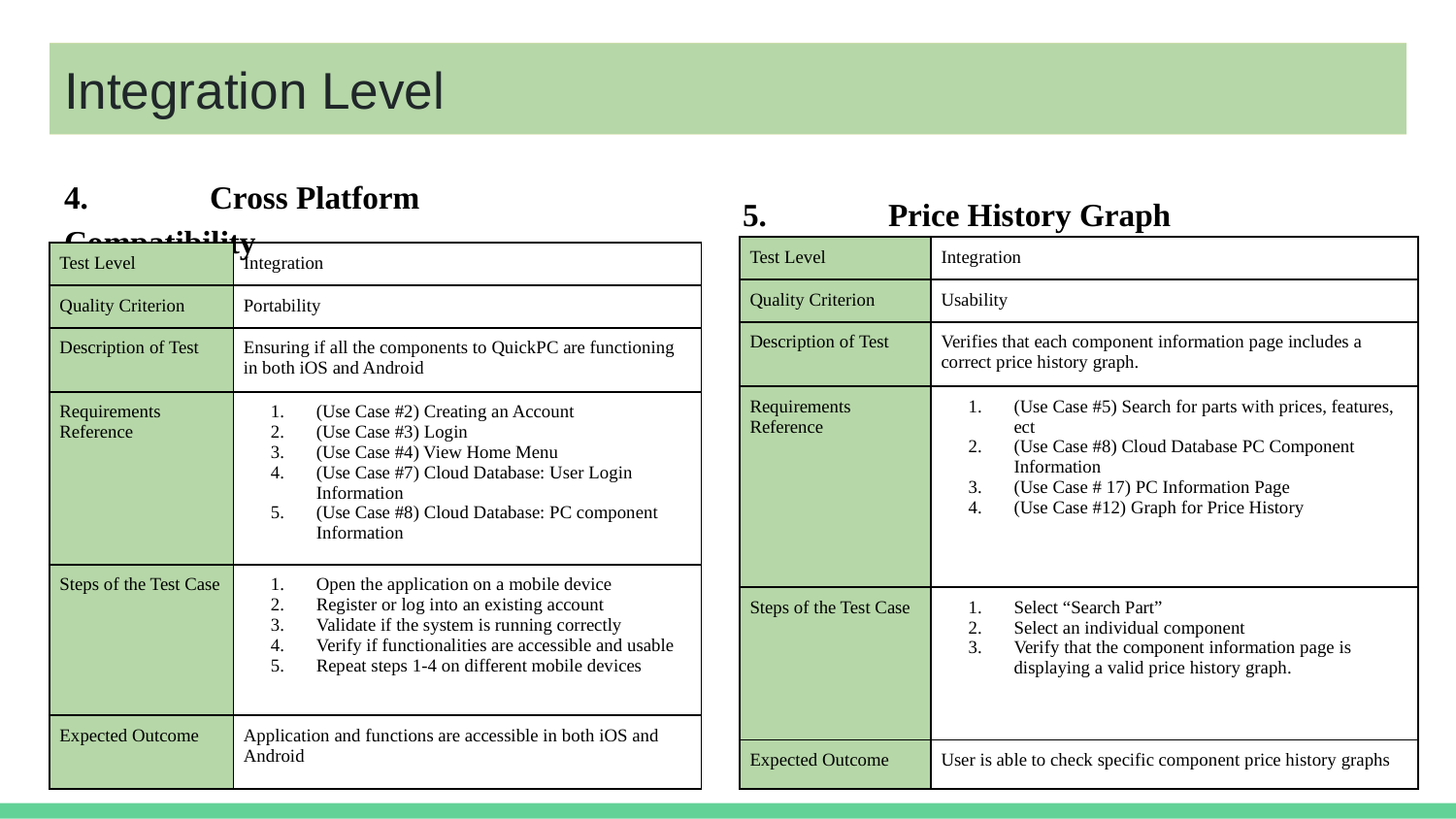

# Module Level
Integration Level
5.	Price History Graph API
4.	Cross Platform Compatibility
| Test Level | Integration |
| --- | --- |
| Quality Criterion | Usability |
| Description of Test | Verifies that each component information page includes a correct price history graph. |
| Requirements Reference | (Use Case #5) Search for parts with prices, features, ect (Use Case #8) Cloud Database PC Component Information (Use Case # 17) PC Information Page (Use Case #12) Graph for Price History |
| Steps of the Test Case | Select “Search Part” Select an individual component Verify that the component information page is displaying a valid price history graph. |
| Expected Outcome | User is able to check specific component price history graphs |
| Test Level | Integration |
| --- | --- |
| Quality Criterion | Portability |
| Description of Test | Ensuring if all the components to QuickPC are functioning in both iOS and Android |
| Requirements Reference | (Use Case #2) Creating an Account (Use Case #3) Login (Use Case #4) View Home Menu (Use Case #7) Cloud Database: User Login Information (Use Case #8) Cloud Database: PC component Information |
| Steps of the Test Case | Open the application on a mobile device Register or log into an existing account Validate if the system is running correctly Verify if functionalities are accessible and usable Repeat steps 1-4 on different mobile devices |
| Expected Outcome | Application and functions are accessible in both iOS and Android |